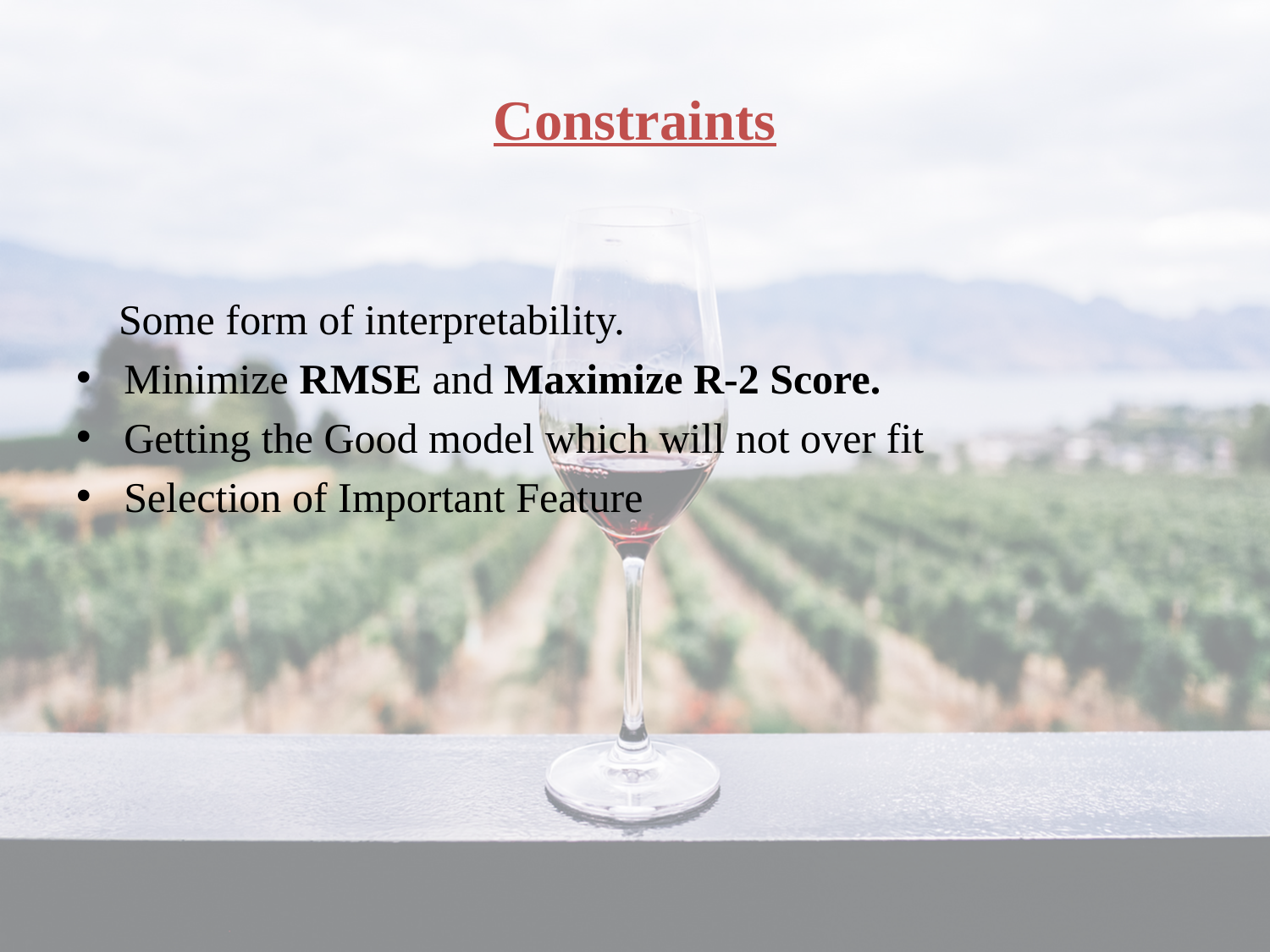

# Constraints
    Some form of interpretability.
Minimize RMSE and Maximize R-2 Score.
Getting the Good model which will not over fit
Selection of Important Feature